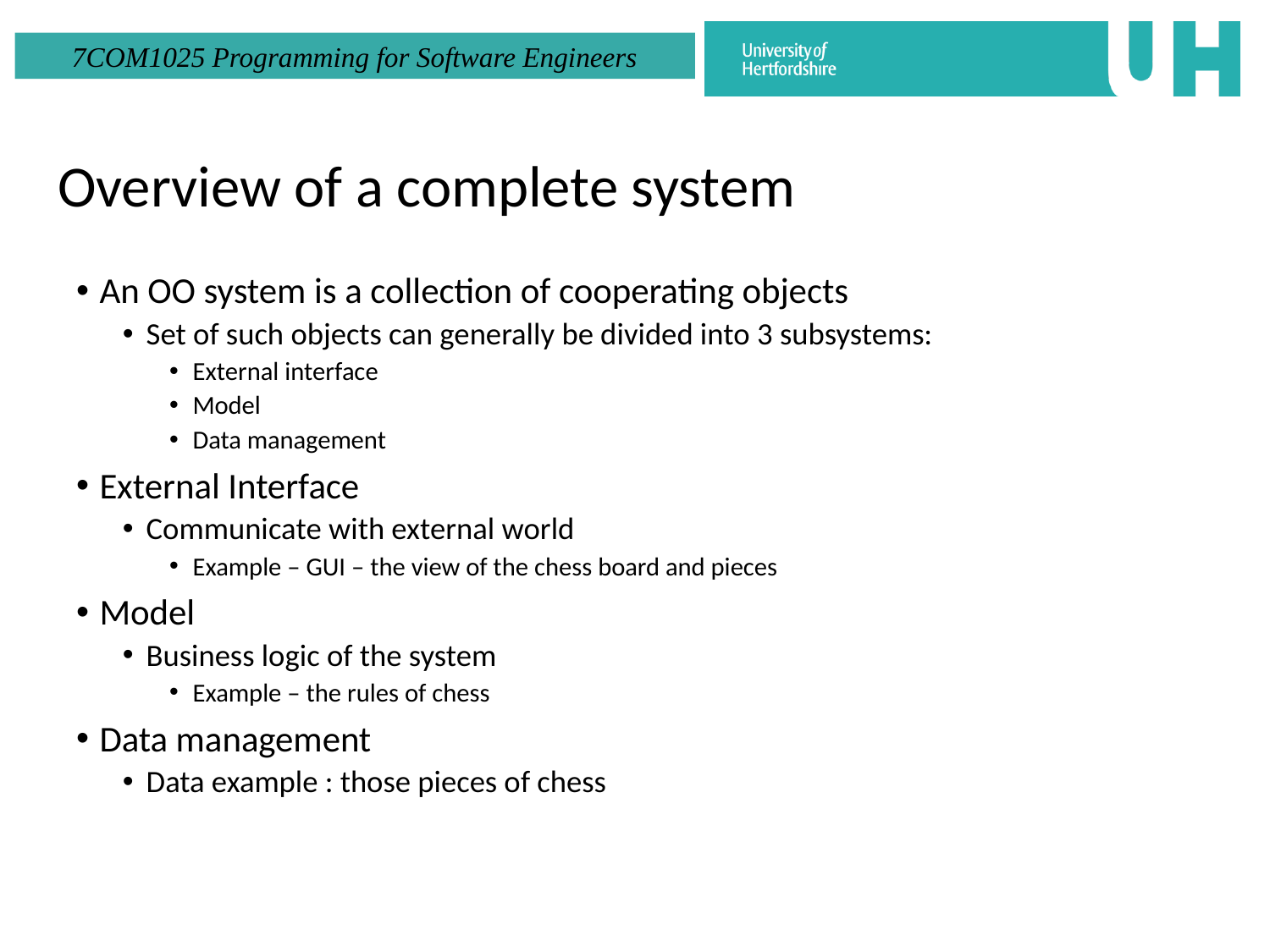

# Overview of a complete system
An OO system is a collection of cooperating objects
Set of such objects can generally be divided into 3 subsystems:
External interface
Model
Data management
External Interface
Communicate with external world
Example – GUI – the view of the chess board and pieces
Model
Business logic of the system
Example – the rules of chess
Data management
Data example : those pieces of chess